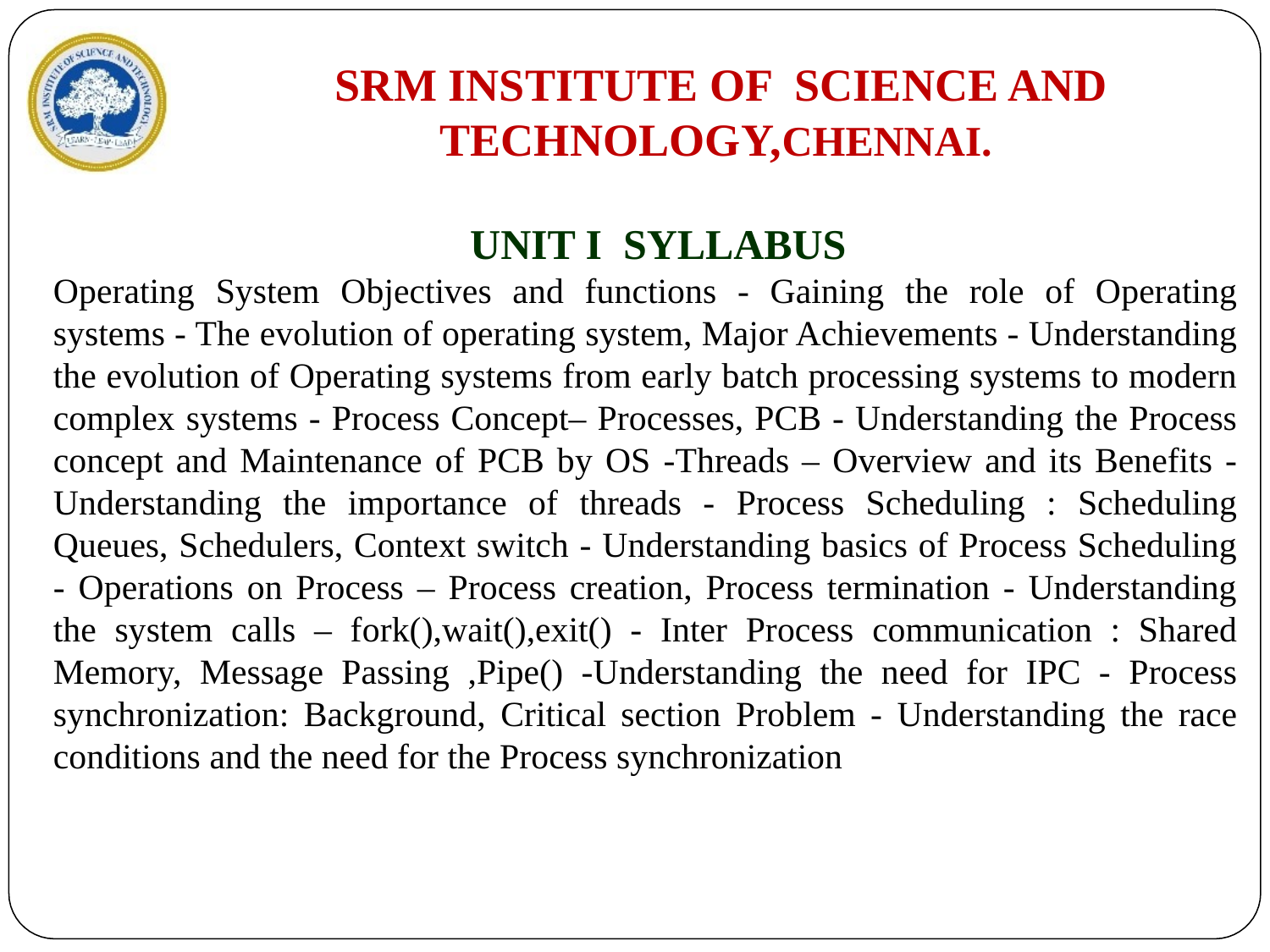

SRM INSTITUTE OF  SCIENCE AND TECHNOLOGY,CHENNAI.

UNIT I  SYLLABUS
Operating System Objectives and functions - Gaining the role of Operating systems - The evolution of operating system, Major Achievements - Understanding the evolution of Operating systems from early batch processing systems to modern complex systems - Process Concept– Processes, PCB - Understanding the Process concept and Maintenance of PCB by OS -Threads – Overview and its Benefits - Understanding the importance of threads - Process Scheduling : Scheduling Queues, Schedulers, Context switch - Understanding basics of Process Scheduling - Operations on Process – Process creation, Process termination - Understanding the system calls – fork(),wait(),exit() - Inter Process communication : Shared Memory, Message Passing ,Pipe() -Understanding the need for IPC - Process synchronization: Background, Critical section Problem - Understanding the race conditions and the need for the Process synchronization